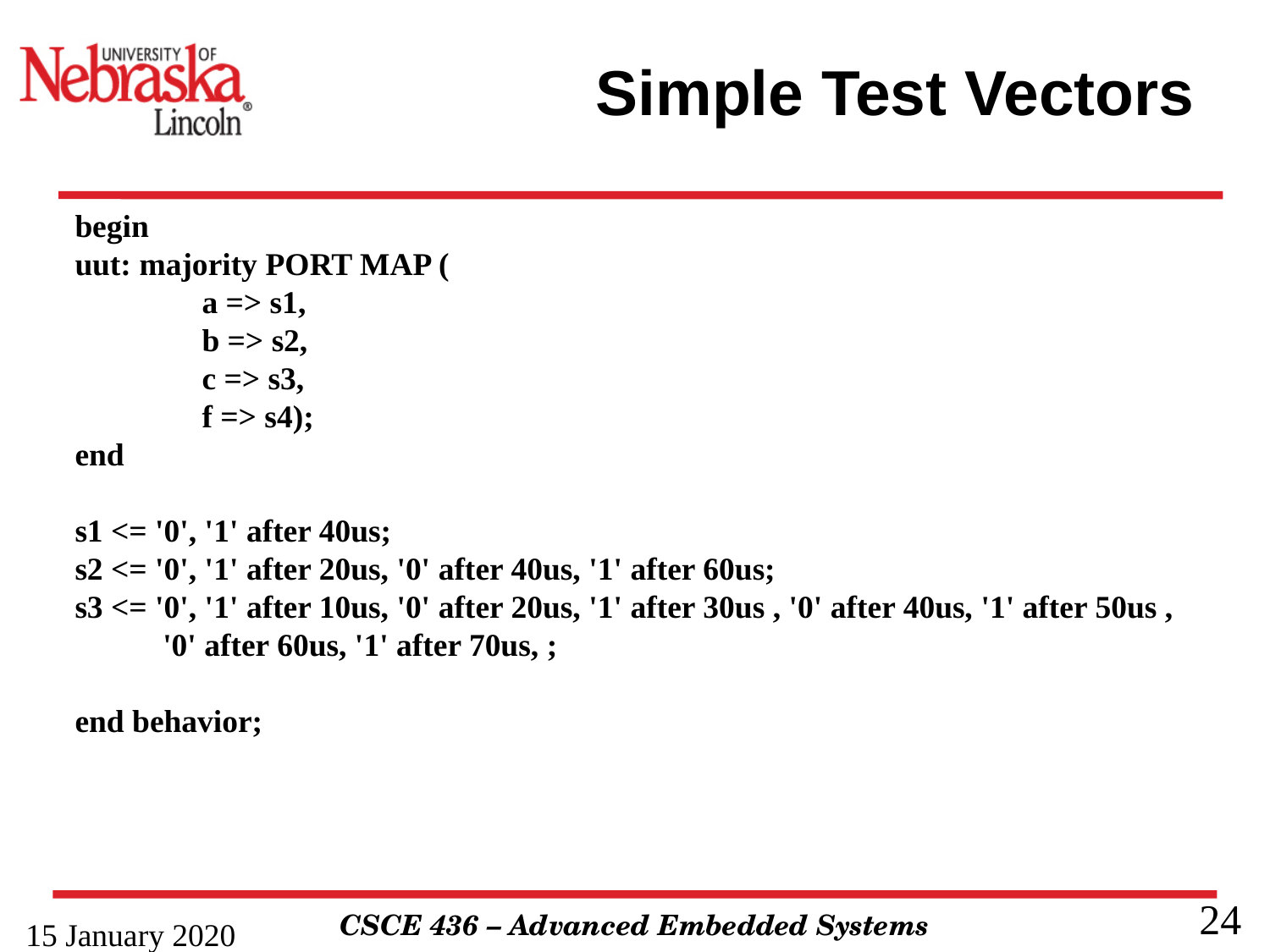

# Simple Test Vectors
begin
uut: majority PORT MAP (
	a => s1,
	b => s2,
	c => s3,
	f => s4);
end

s1 <= '0', '1' after 40us;
s2 <= '0', '1' after 20us, '0' after 40us, '1' after 60us;
s3 <= '0', '1' after 10us, '0' after 20us, '1' after 30us , '0' after 40us, '1' after 50us , '0' after 60us, '1' after 70us, ;

end behavior;

15 January 2020
24